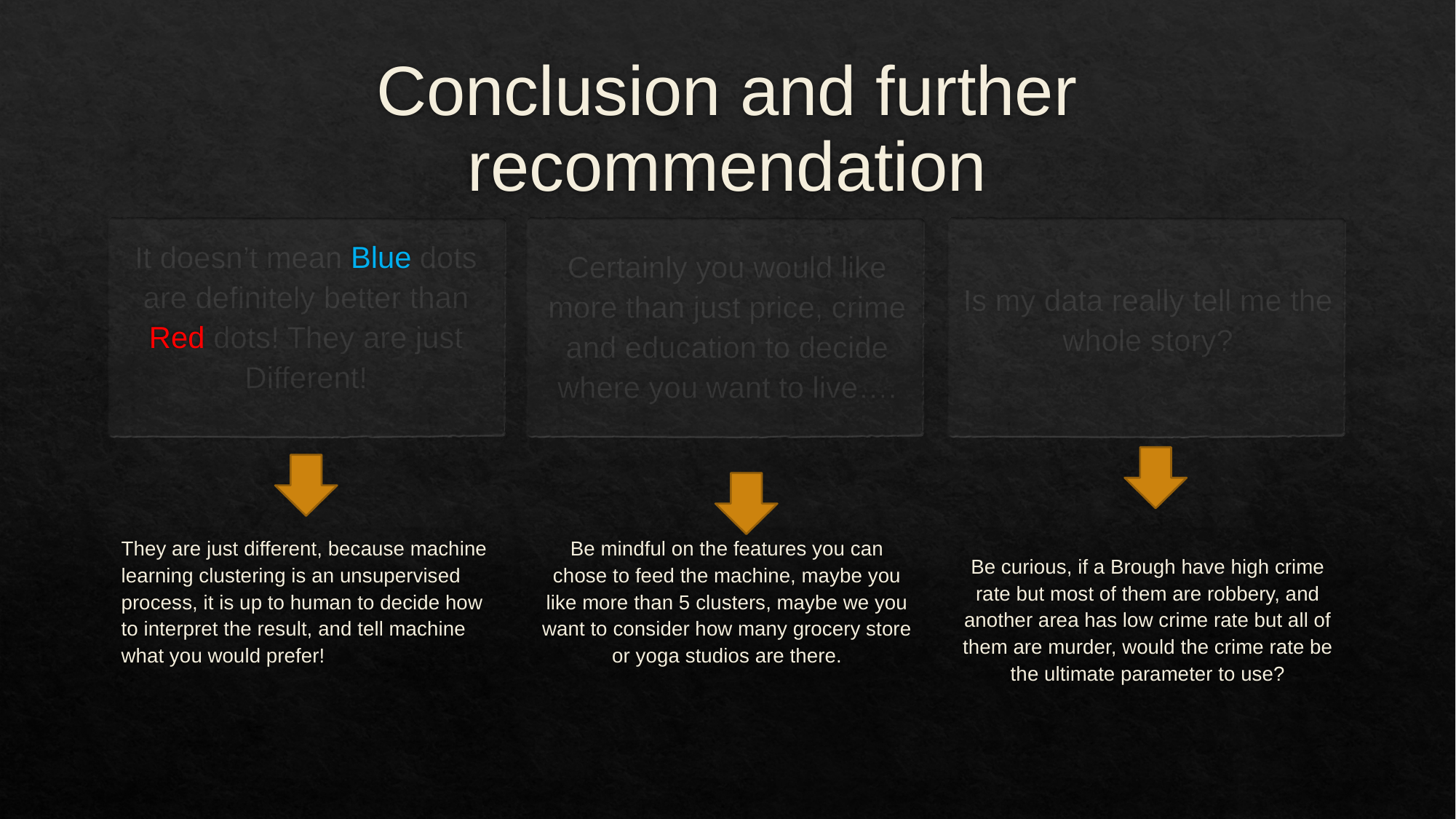

# Conclusion and further recommendation
Is my data really tell me the whole story?
It doesn’t mean Blue dots are definitely better than Red dots! They are just Different!
Certainly you would like more than just price, crime and education to decide where you want to live….

They are just different, because machine learning clustering is an unsupervised process, it is up to human to decide how to interpret the result, and tell machine what you would prefer!
Be mindful on the features you can chose to feed the machine, maybe you like more than 5 clusters, maybe we you want to consider how many grocery store or yoga studios are there.
Be curious, if a Brough have high crime rate but most of them are robbery, and another area has low crime rate but all of them are murder, would the crime rate be the ultimate parameter to use?